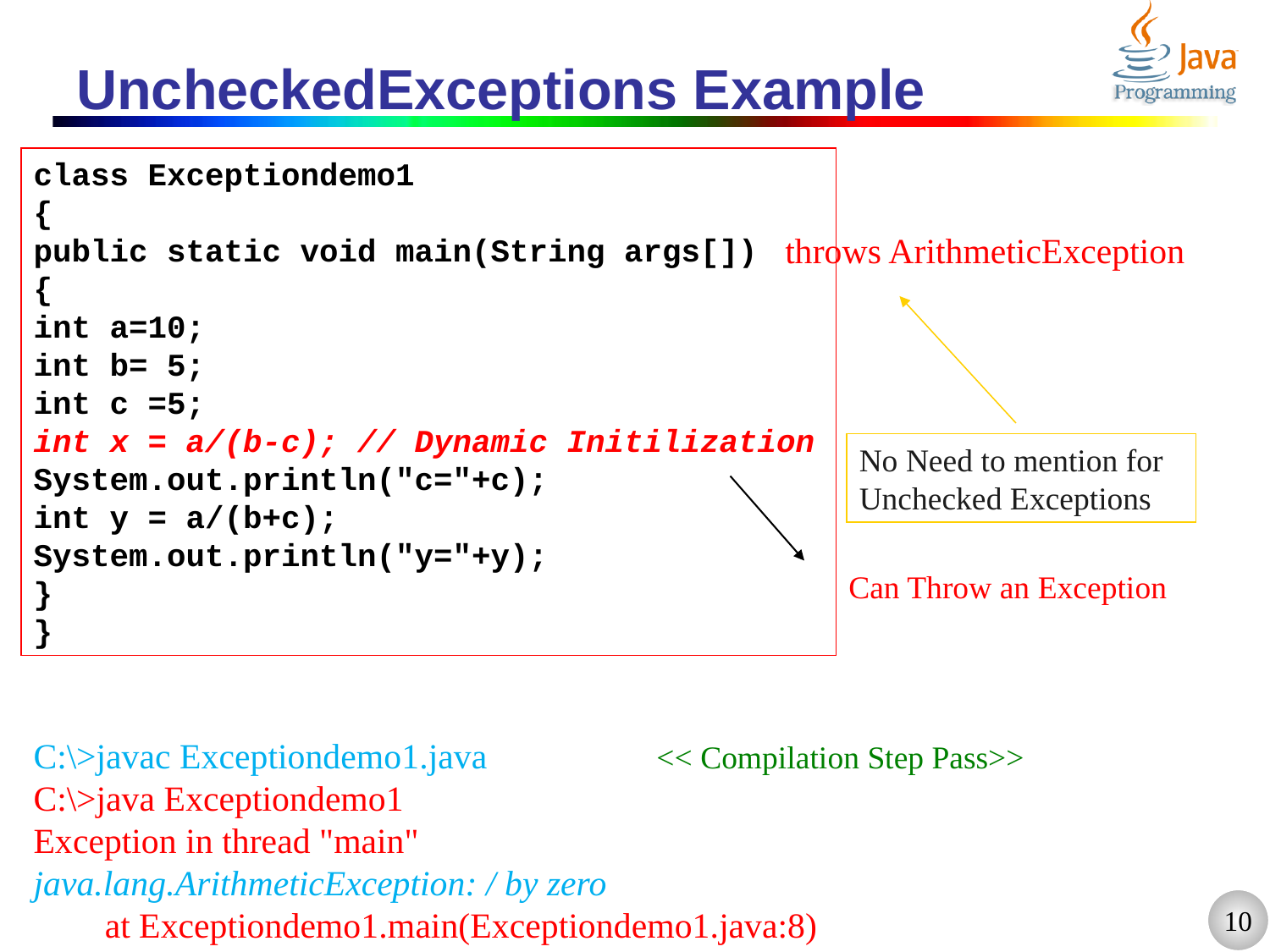

# UncheckedExceptions Example
class Exceptiondemo1
{
public static void main(String args[])
{
int a=10;
int b= 5;
int c =5;
int x = a/(b-c); // Dynamic Initilization
System.out.println("c="+c);
int y = a/(b+c);
System.out.println("y="+y);
}
}
throws ArithmeticException

No Need to mention for
Unchecked Exceptions

Can Throw an Exception
C:\>javac Exceptiondemo1.java                   << Compilation Step Pass>>
C:\>java Exceptiondemo1
Exception in thread "main"
java.lang.ArithmeticException: / by zero
        at Exceptiondemo1.main(Exceptiondemo1.java:8)